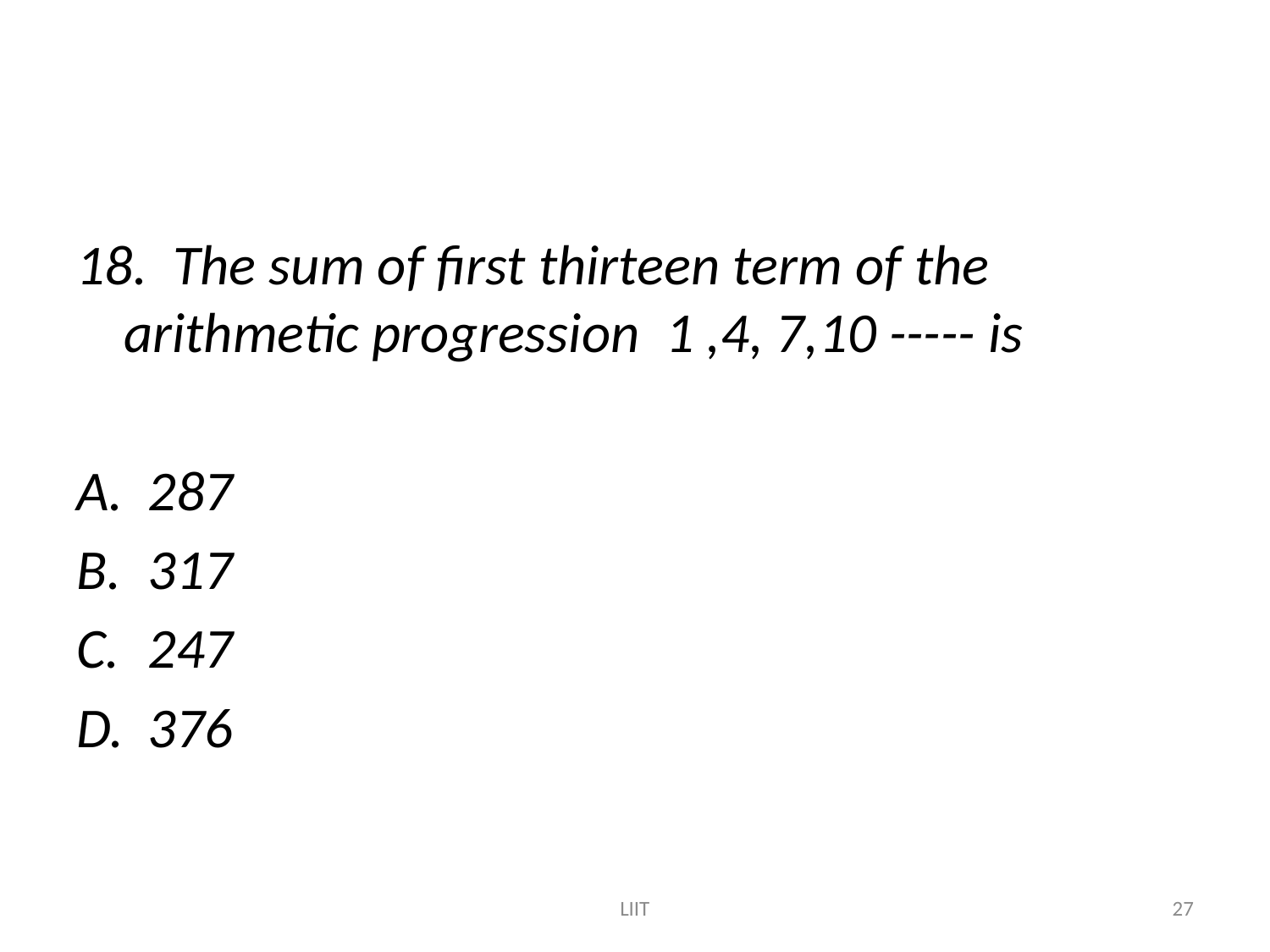

#
18.  The sum of first thirteen term of the arithmetic progression  1 ,4, 7,10 ----- is

287
317
247
376
LIIT
27